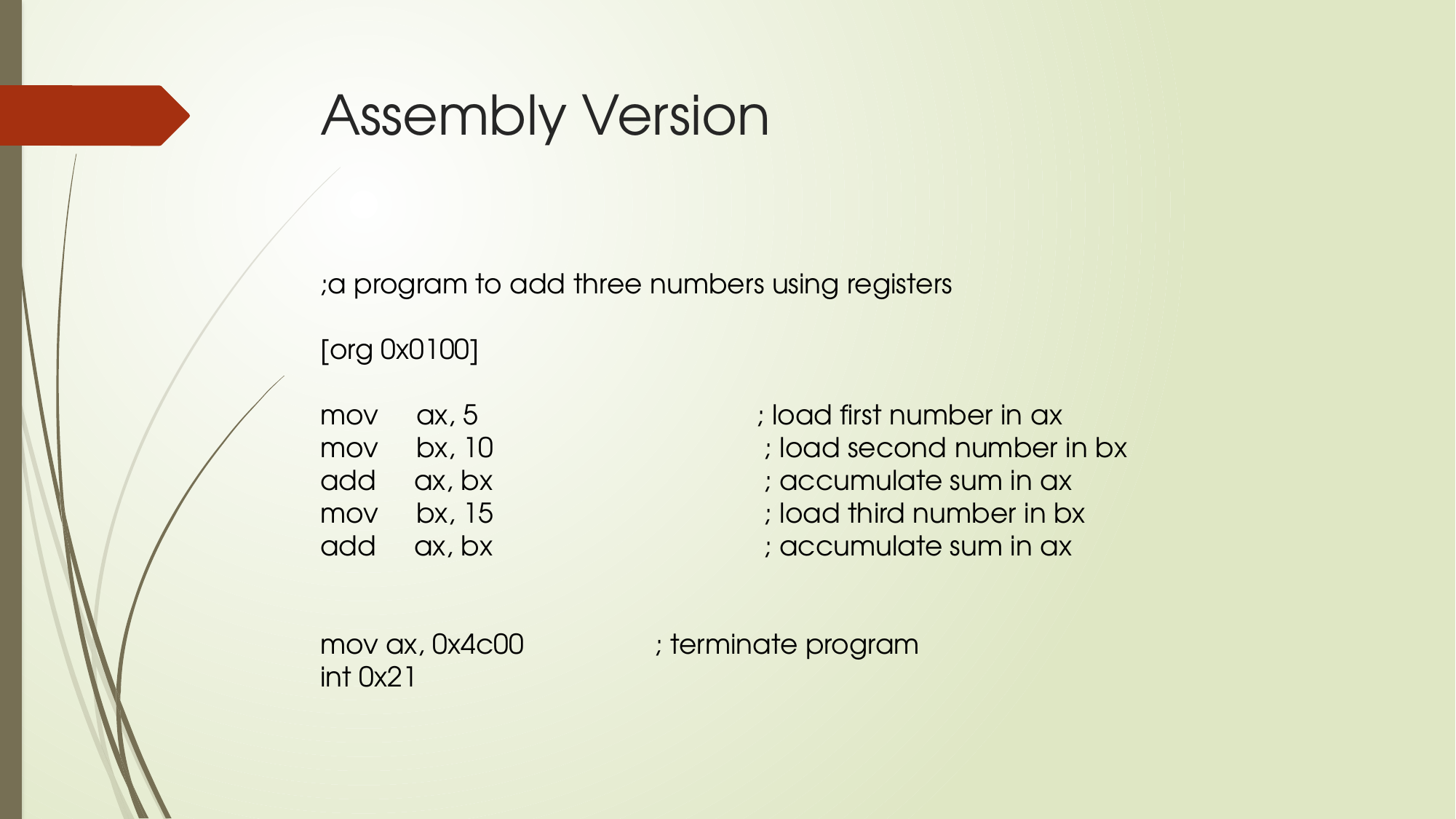

# Assembly Version
;a program to add three numbers using registers

[org 0x0100]

mov     ax, 5 			; load first number in ax
mov     bx, 10			 ; load second number in bx
add     ax, bx			 ; accumulate sum in ax
mov     bx, 15			 ; load third number in bx
add     ax, bx			 ; accumulate sum in ax

mov ax, 0x4c00		 ; terminate program
int 0x21